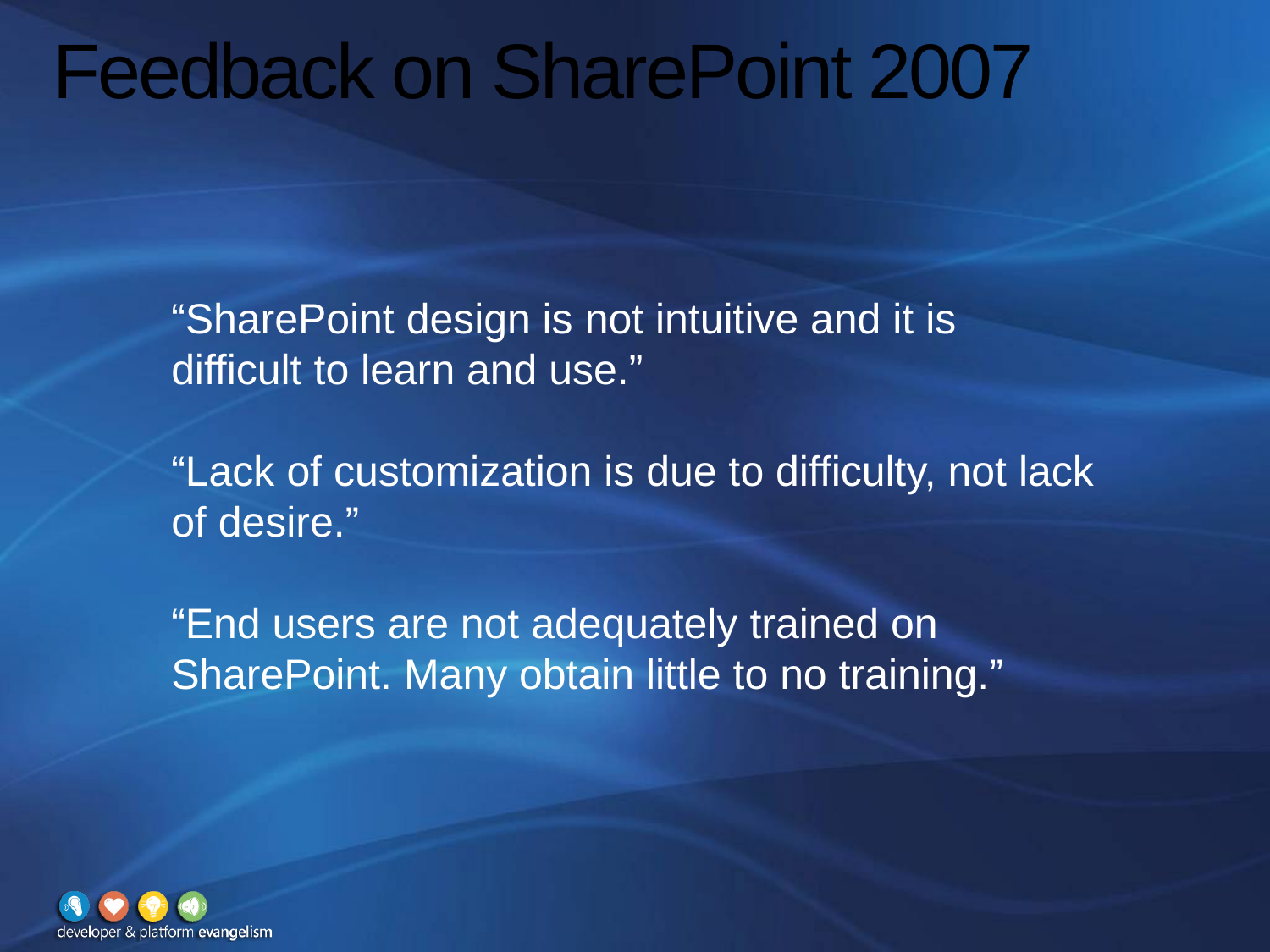

# Feedback on SharePoint 2007
“SharePoint design is not intuitive and it is difficult to learn and use.”

“Lack of customization is due to difficulty, not lack of desire.”

“End users are not adequately trained on SharePoint. Many obtain little to no training.”